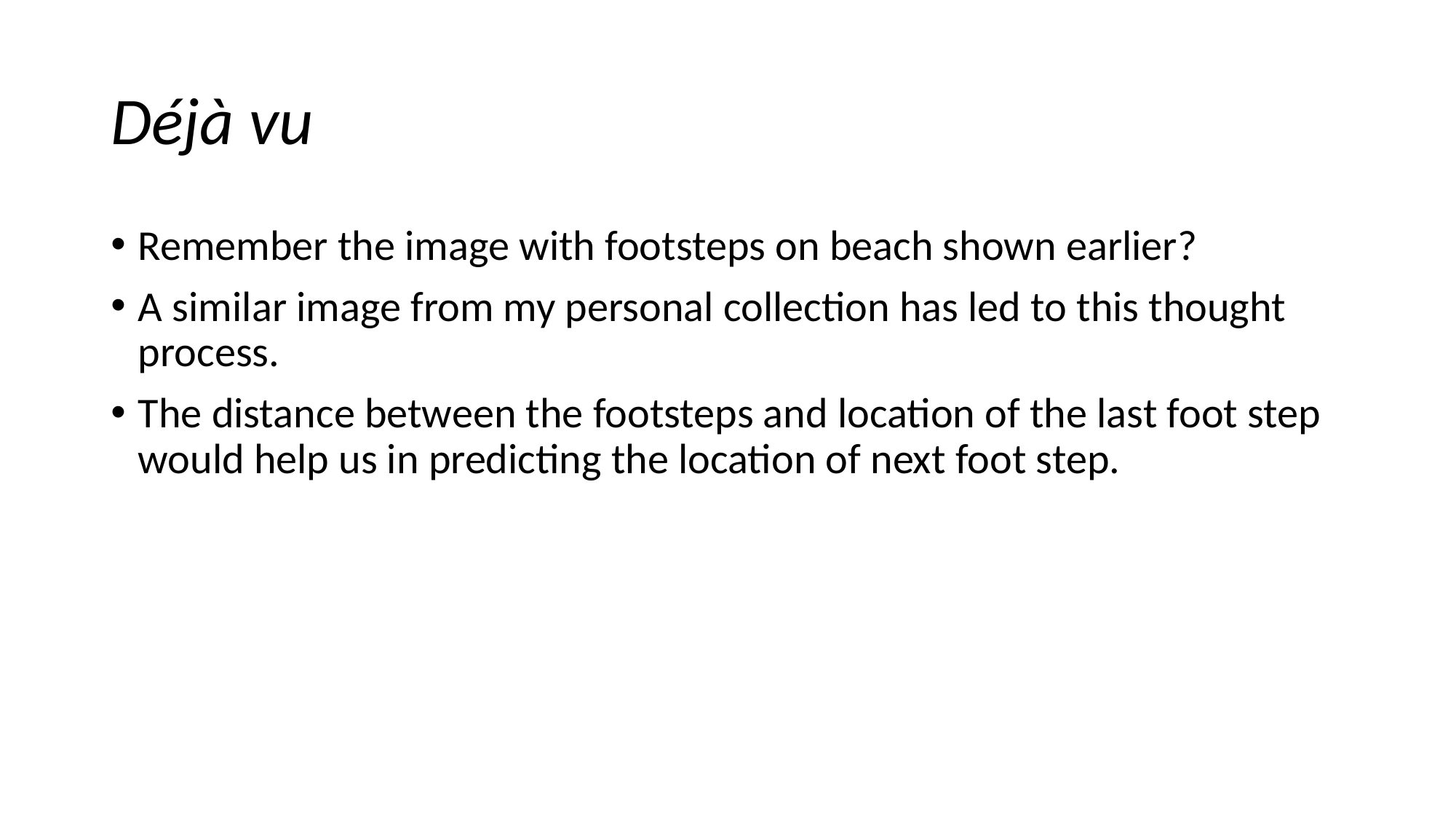

# Déjà vu
Remember the image with footsteps on beach shown earlier?
A similar image from my personal collection has led to this thought process.
The distance between the footsteps and location of the last foot step would help us in predicting the location of next foot step.